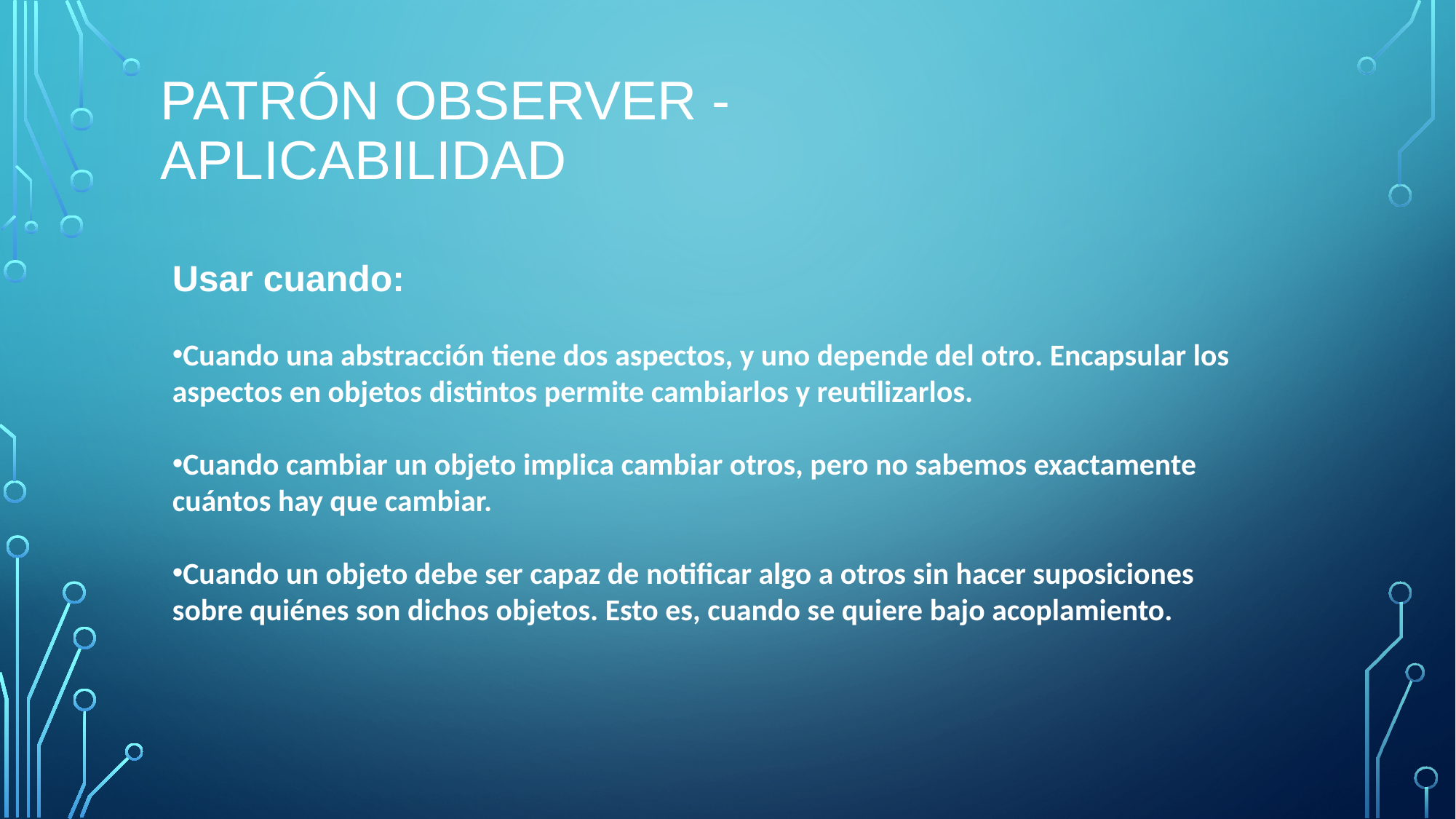

PATRÓN OBSERVER - APLICABILIDAD
Usar cuando:

Cuando una abstracción tiene dos aspectos, y uno depende del otro. Encapsular los aspectos en objetos distintos permite cambiarlos y reutilizarlos.

Cuando cambiar un objeto implica cambiar otros, pero no sabemos exactamente cuántos hay que cambiar.

Cuando un objeto debe ser capaz de notificar algo a otros sin hacer suposiciones sobre quiénes son dichos objetos. Esto es, cuando se quiere bajo acoplamiento.